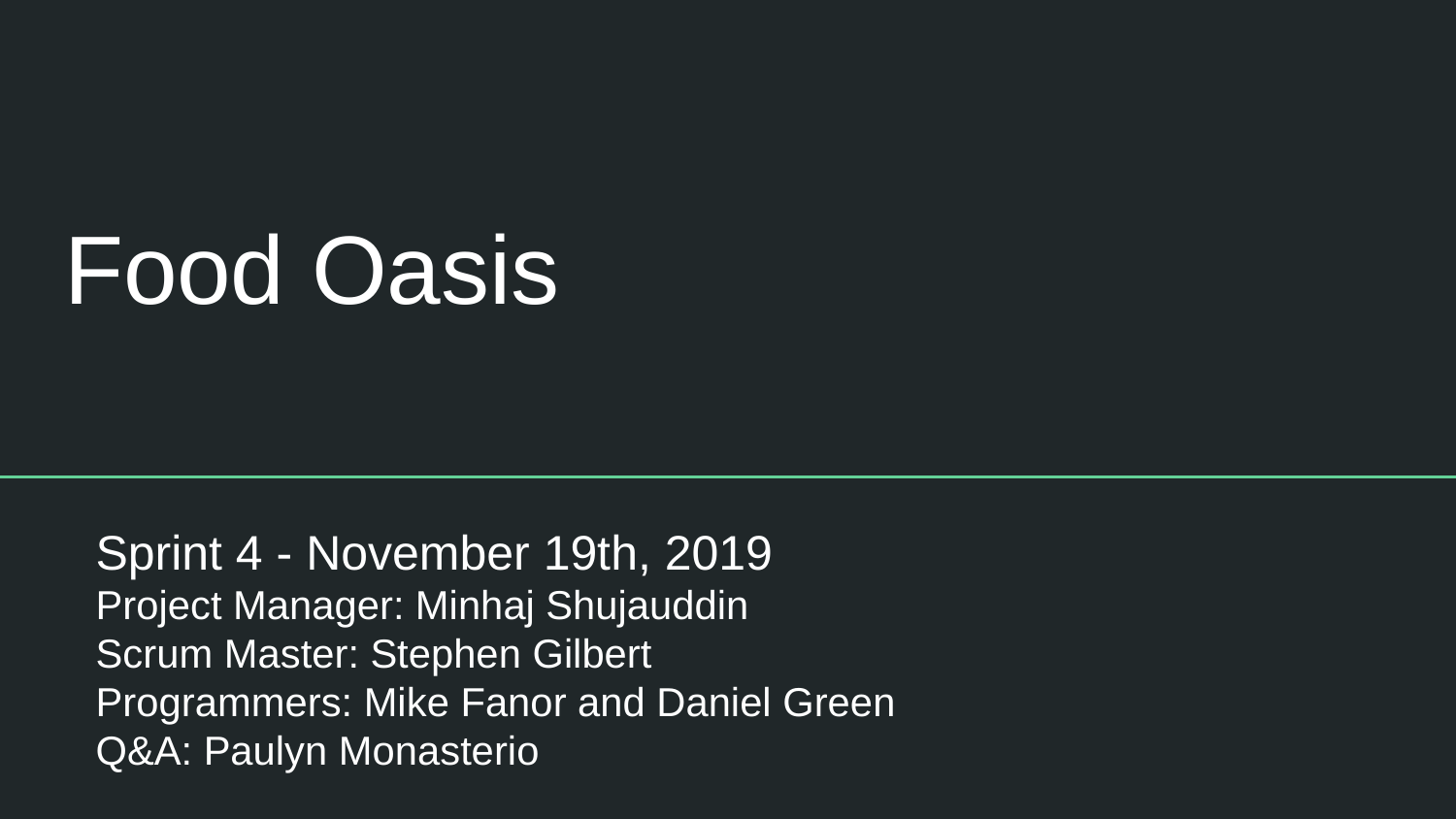

# Food Oasis
Sprint 4 - November 19th, 2019
Project Manager: Minhaj Shujauddin
Scrum Master: Stephen Gilbert
Programmers: Mike Fanor and Daniel Green
Q&A: Paulyn Monasterio